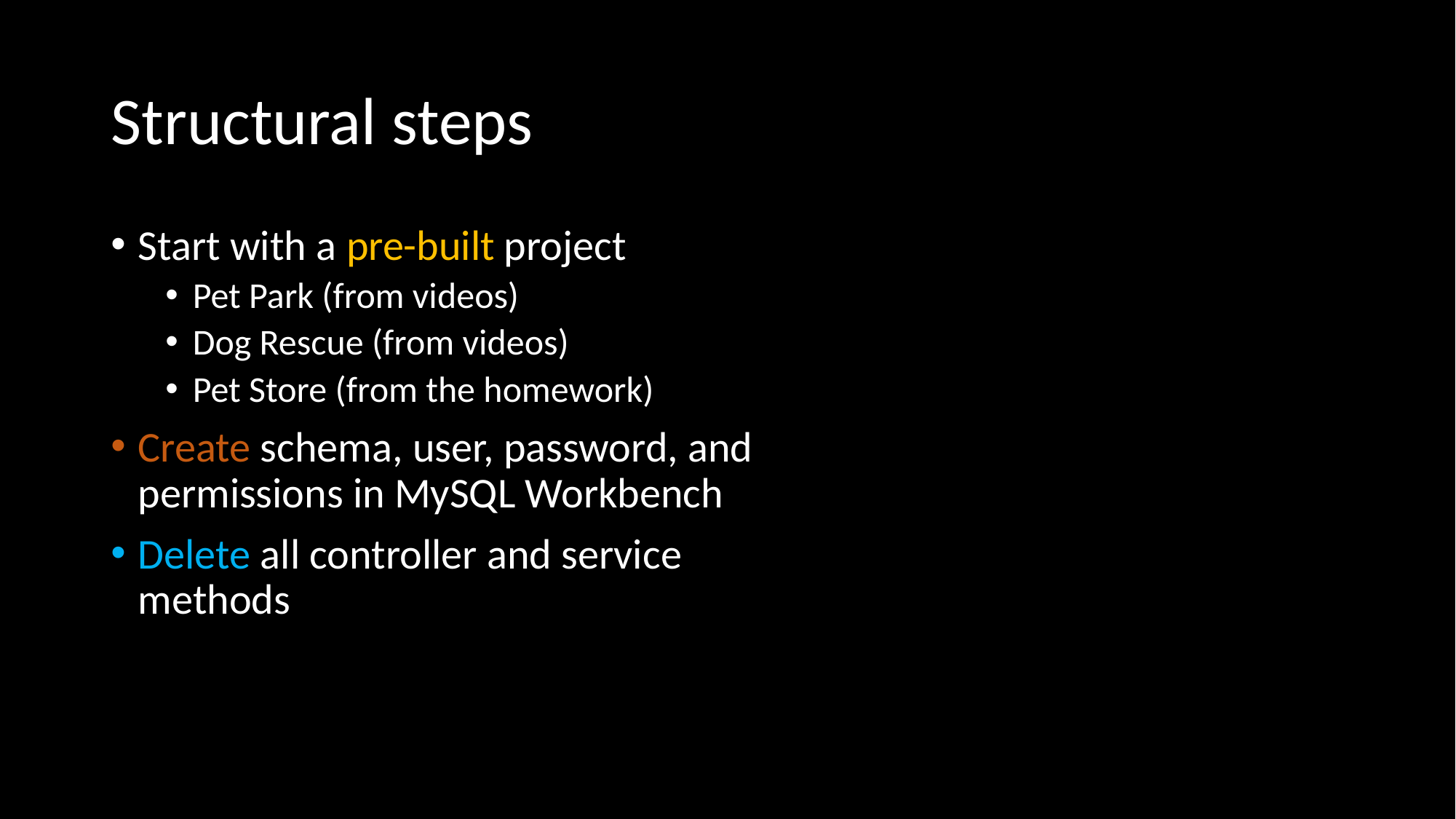

# Structural steps
Start with a pre-built project
Pet Park (from videos)
Dog Rescue (from videos)
Pet Store (from the homework)
Create schema, user, password, and permissions in MySQL Workbench
Delete all controller and service methods